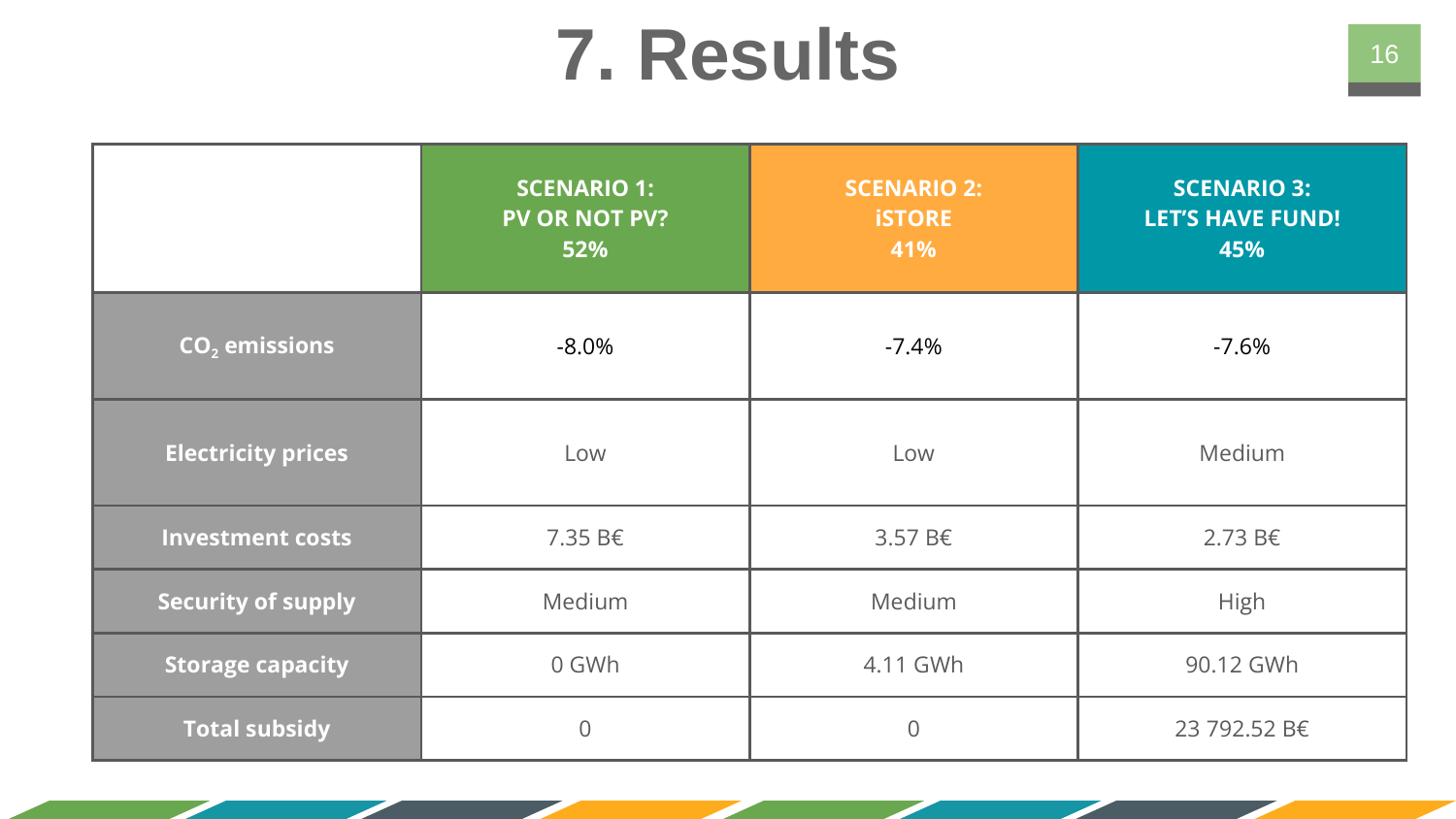

# 7. Results
16
|  | SCENARIO 1: PV OR NOT PV? 52% | SCENARIO 2: iSTORE 41% | SCENARIO 3: LET’S HAVE FUND! 45% |
| --- | --- | --- | --- |
| CO2 emissions | -8.0% | -7.4% | -7.6% |
| Electricity prices | Low | Low | Medium |
| Investment costs | 7.35 B€ | 3.57 B€ | 2.73 B€ |
| Security of supply | Medium | Medium | High |
| Storage capacity | 0 GWh | 4.11 GWh | 90.12 GWh |
| Total subsidy | 0 | 0 | 23 792.52 B€ |